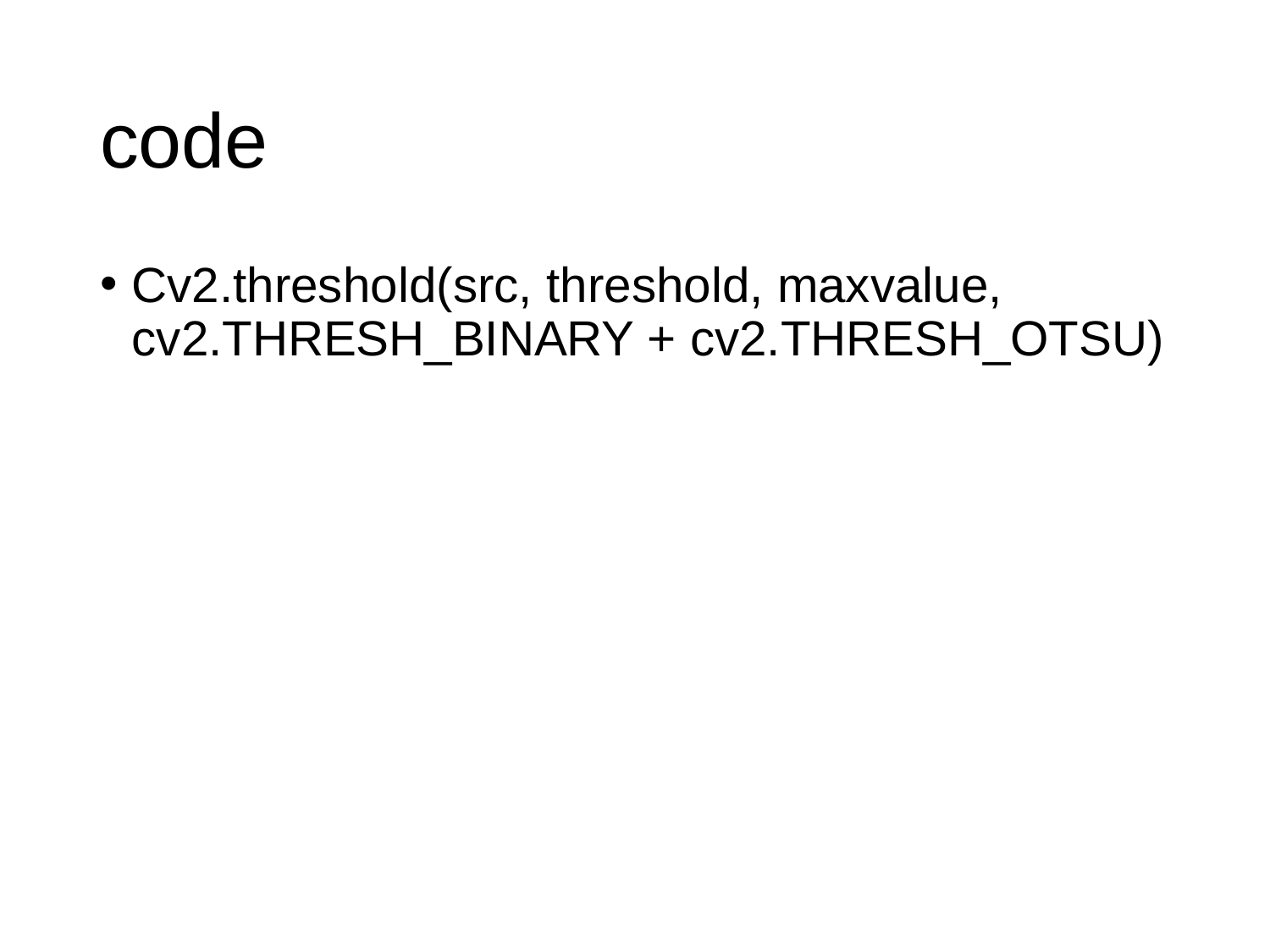

# code
Cv2.threshold(src, threshold, maxvalue, cv2.THRESH_BINARY + cv2.THRESH_OTSU)